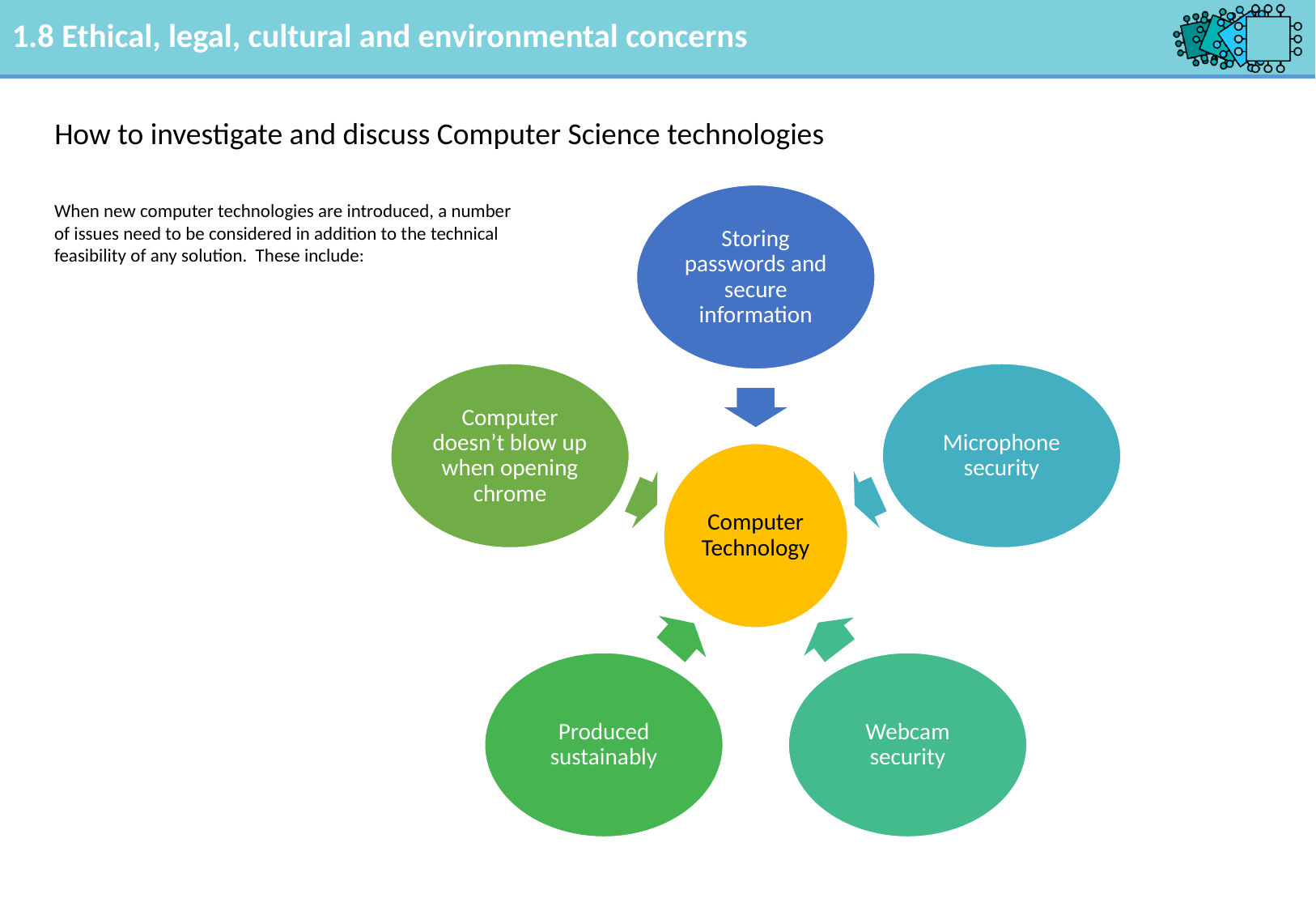

# How to investigate and discuss Computer Science technologies
Computer
Technology

Storing passwords and secure information

Microphone security

Webcam security

Produced sustainably

Computer doesn’t blow up when opening chrome
When new computer technologies are introduced, a number of issues need to be considered in addition to the technical feasibility of any solution.  These include: